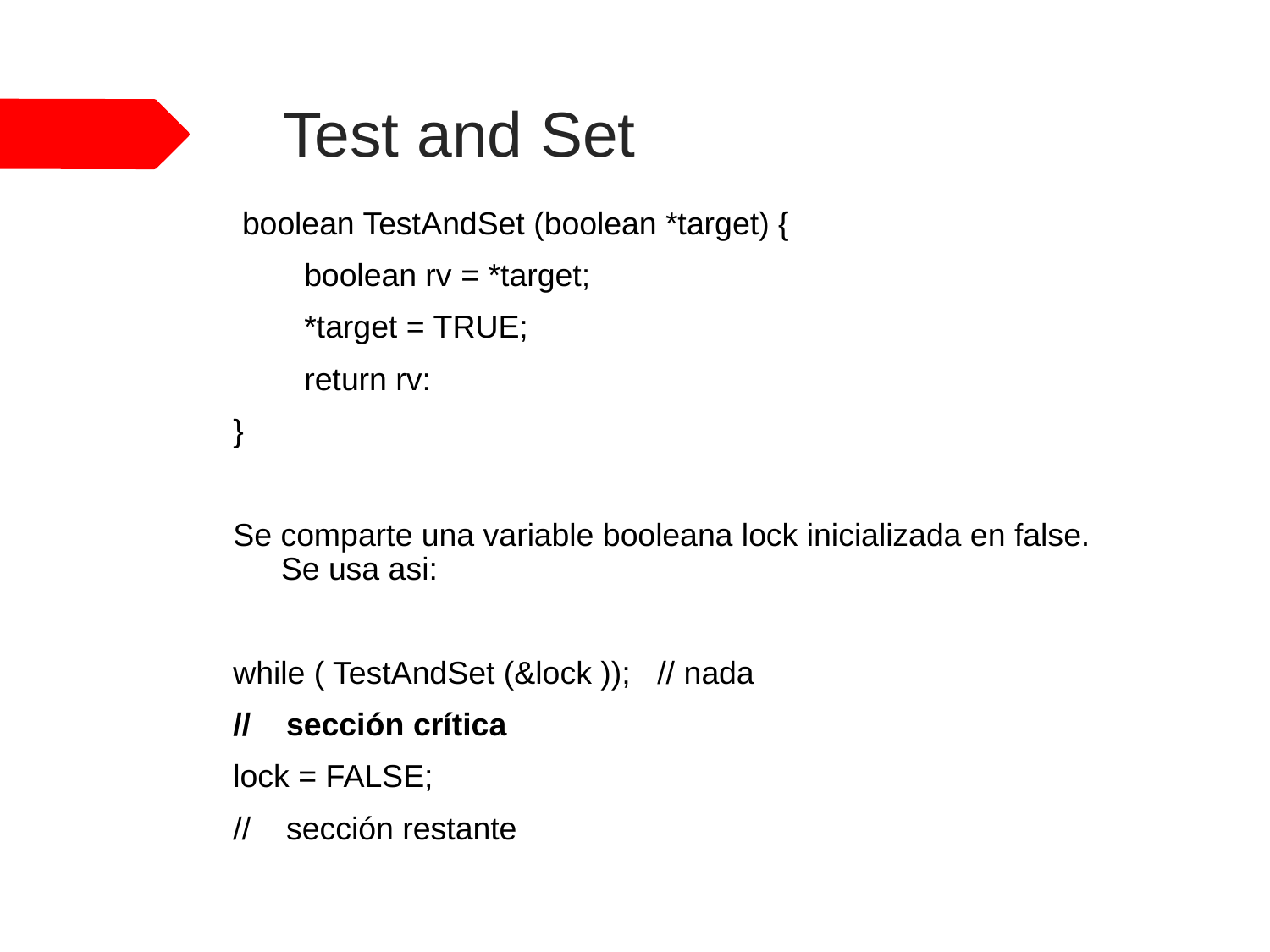

# Test and Set
 boolean TestAndSet (boolean *target) {
        boolean rv = *target;
        *target = TRUE;
        return rv:
}

Se comparte una variable booleana lock inicializada en false. Se usa asi:

while ( TestAndSet (&lock ));   // nada
//    sección crítica
lock = FALSE;
//    sección restante